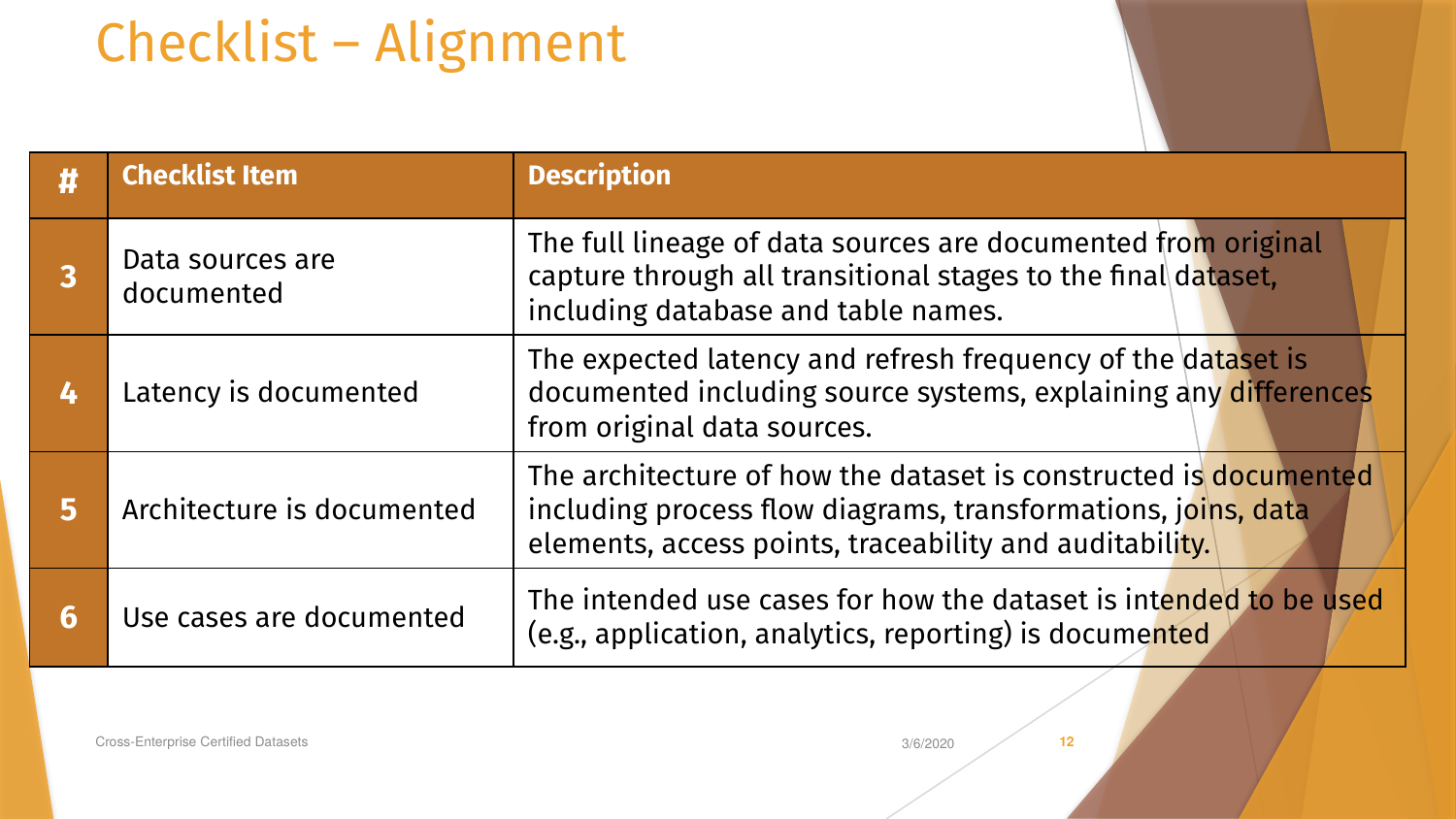

# Checklist – Alignment
| # | Checklist Item | Description |
| --- | --- | --- |
| 3 | Data sources are documented | The full lineage of data sources are documented from original capture through all transitional stages to the final dataset, including database and table names. |
| 4 | Latency is documented | The expected latency and refresh frequency of the dataset is documented including source systems, explaining any differences from original data sources. |
| 5 | Architecture is documented | The architecture of how the dataset is constructed is documented including process flow diagrams, transformations, joins, data elements, access points, traceability and auditability. |
| 6 | Use cases are documented | The intended use cases for how the dataset is intended to be used (e.g., application, analytics, reporting) is documented |
Cross-Enterprise Certified Datasets
3/6/2020
12